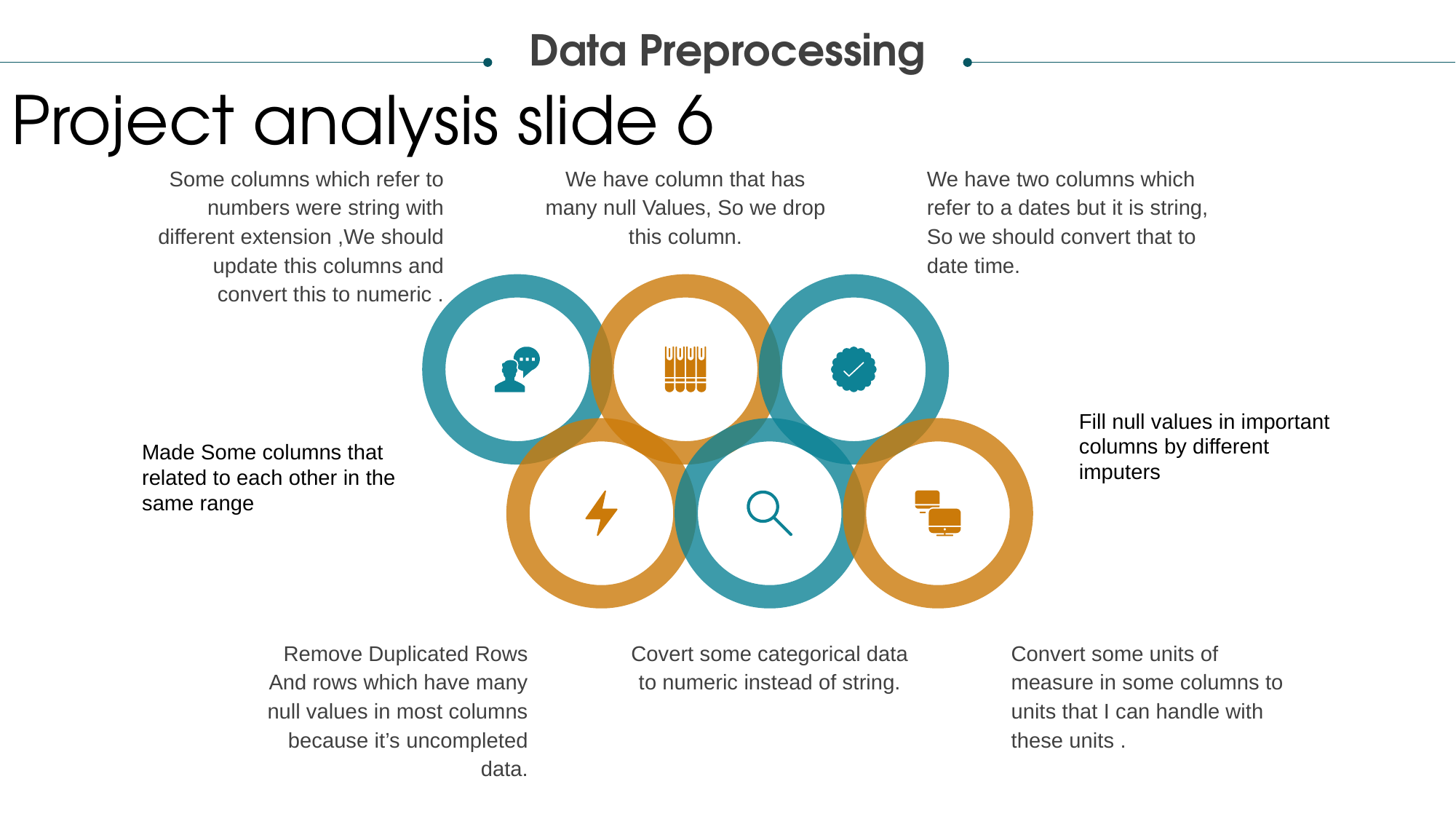

Data Preprocessing

Project analysis slide 6
Some columns which refer to numbers were string with different extension ,We should update this columns and convert this to numeric .
We have column that has many null Values, So we drop this column.
We have two columns which refer to a dates but it is string, So we should convert that to date time.

Fill null values in important columns by different imputers

Made Some columns that related to each other in the same range

Remove Duplicated Rows
And rows which have many null values in most columns because it’s uncompleted data.
Covert some categorical data to numeric instead of string.
Convert some units of measure in some columns to units that I can handle with these units .